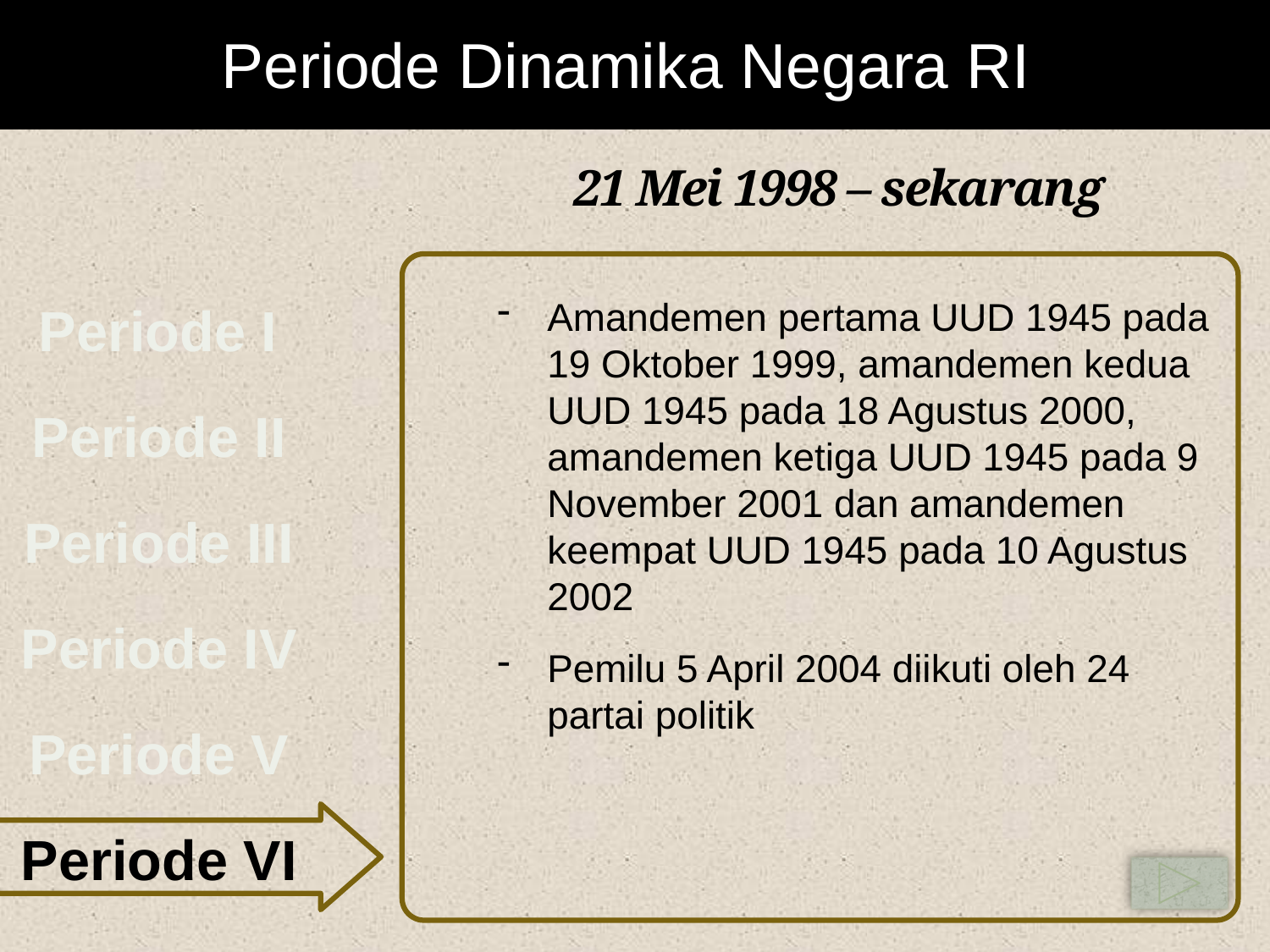

Periode Dinamika Negara RI

# 21 Mei 1998 – sekarang

Periode I

Periode II

Periode III

Amandemen pertama UUD 1945 pada 19 Oktober 1999, amandemen kedua UUD 1945 pada 18 Agustus 2000, amandemen ketiga UUD 1945 pada 9 November 2001 dan amandemen keempat UUD 1945 pada 10 Agustus 2002

Periode IV

Periode V
Pemilu 5 April 2004 diikuti oleh 24 partai politik

Periode VI